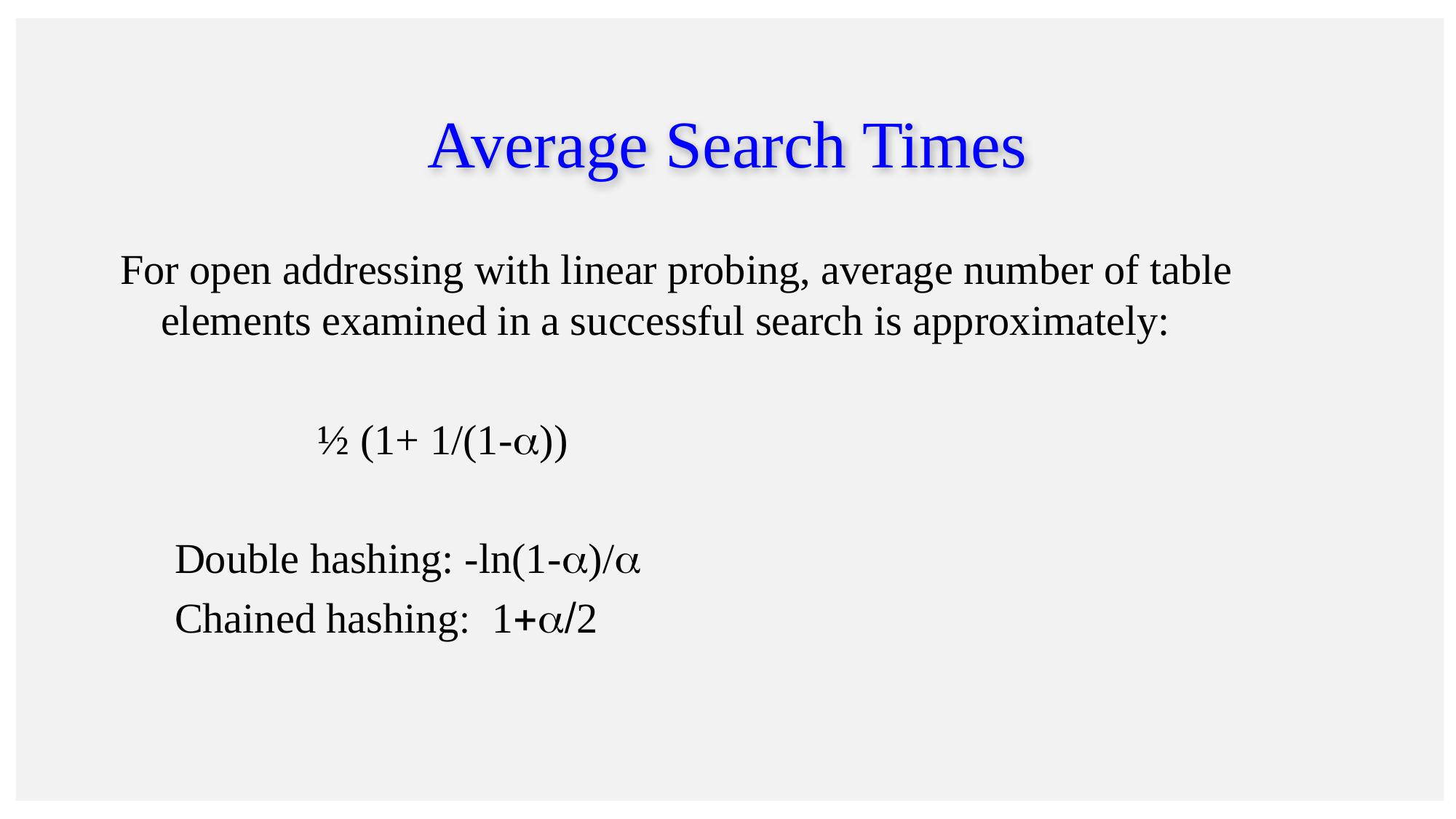

# Average Search Times
For open addressing with linear probing, average number of table elements examined in a successful search is approximately:

		½ (1+ 1/(1-α))

Double hashing: -ln(1-α)/α
Chained hashing: 1+α/2